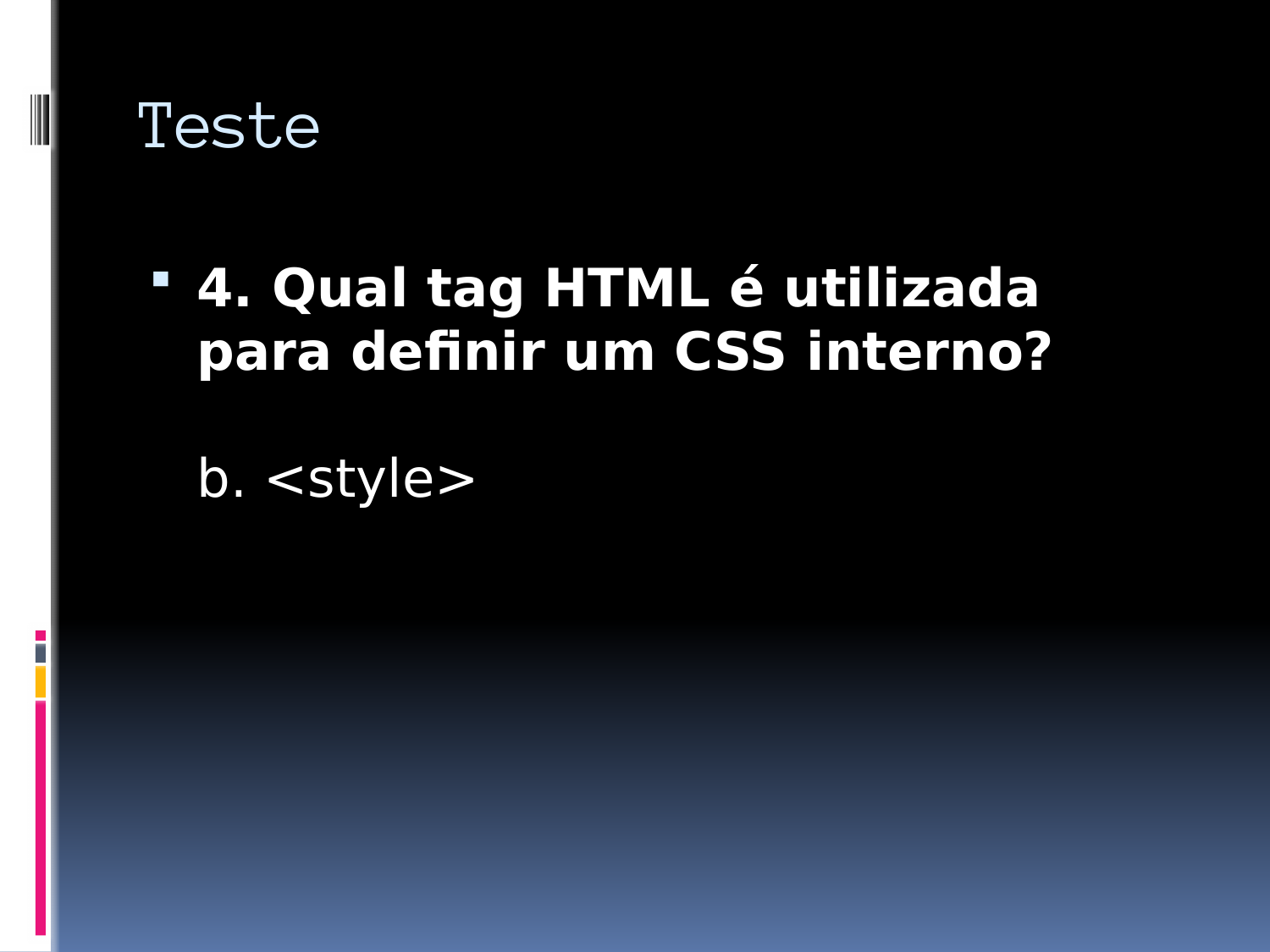

# Teste
4. Qual tag HTML é utilizada para definir um CSS interno?
b. <style>